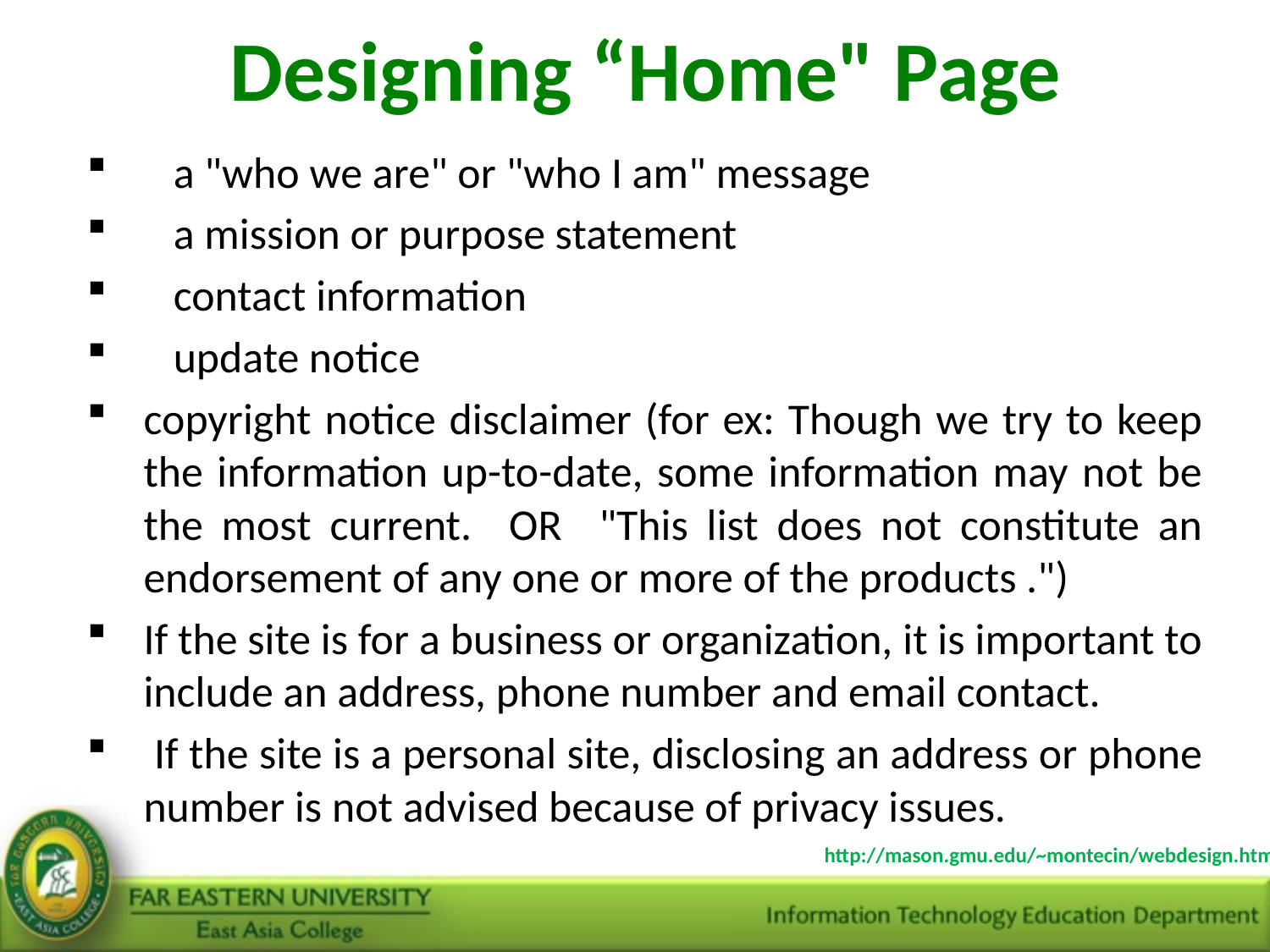

Designing “Home" Page
   a "who we are" or "who I am" message
   a mission or purpose statement
   contact information
   update notice
copyright notice disclaimer (for ex: Though we try to keep the information up-to-date, some information may not be the most current.  OR  "This list does not constitute an endorsement of any one or more of the products .")
If the site is for a business or organization, it is important to include an address, phone number and email contact.
 If the site is a personal site, disclosing an address or phone number is not advised because of privacy issues.
http://mason.gmu.edu/~montecin/webdesign.htm